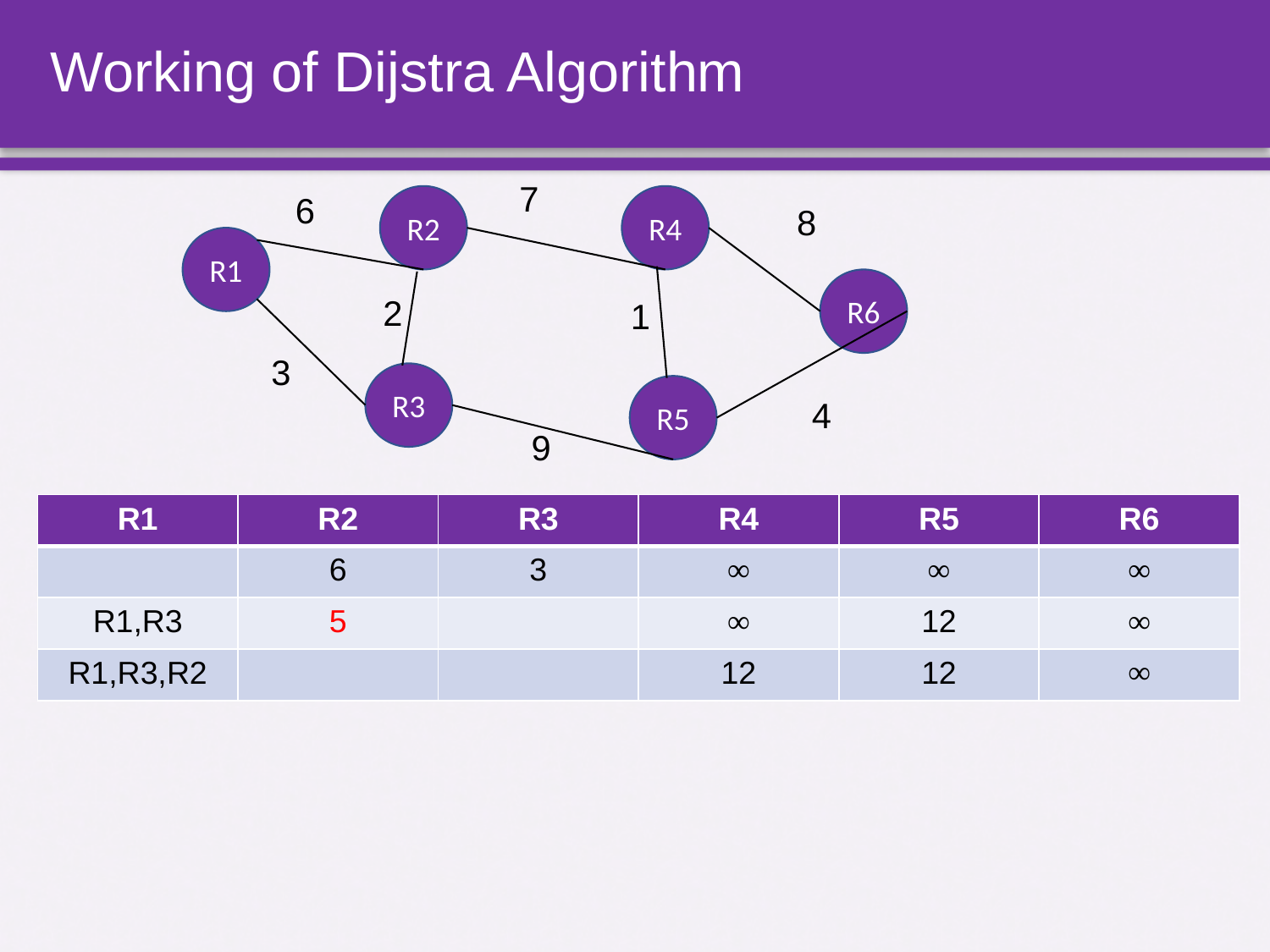

# Working of Dijstra Algorithm
7
6
R2
R4
8
R1
R6
2
1
3
R3
R5
4
9
| R1 | R2 | R3 | R4 | R5 | R6 |
| --- | --- | --- | --- | --- | --- |
|  | 6 | 3 | ∞ | ∞ | ∞ |
| R1,R3 | 5 |  | ∞ | 12 | ∞ |
| R1,R3,R2 |  |  | 12 | 12 | ∞ |